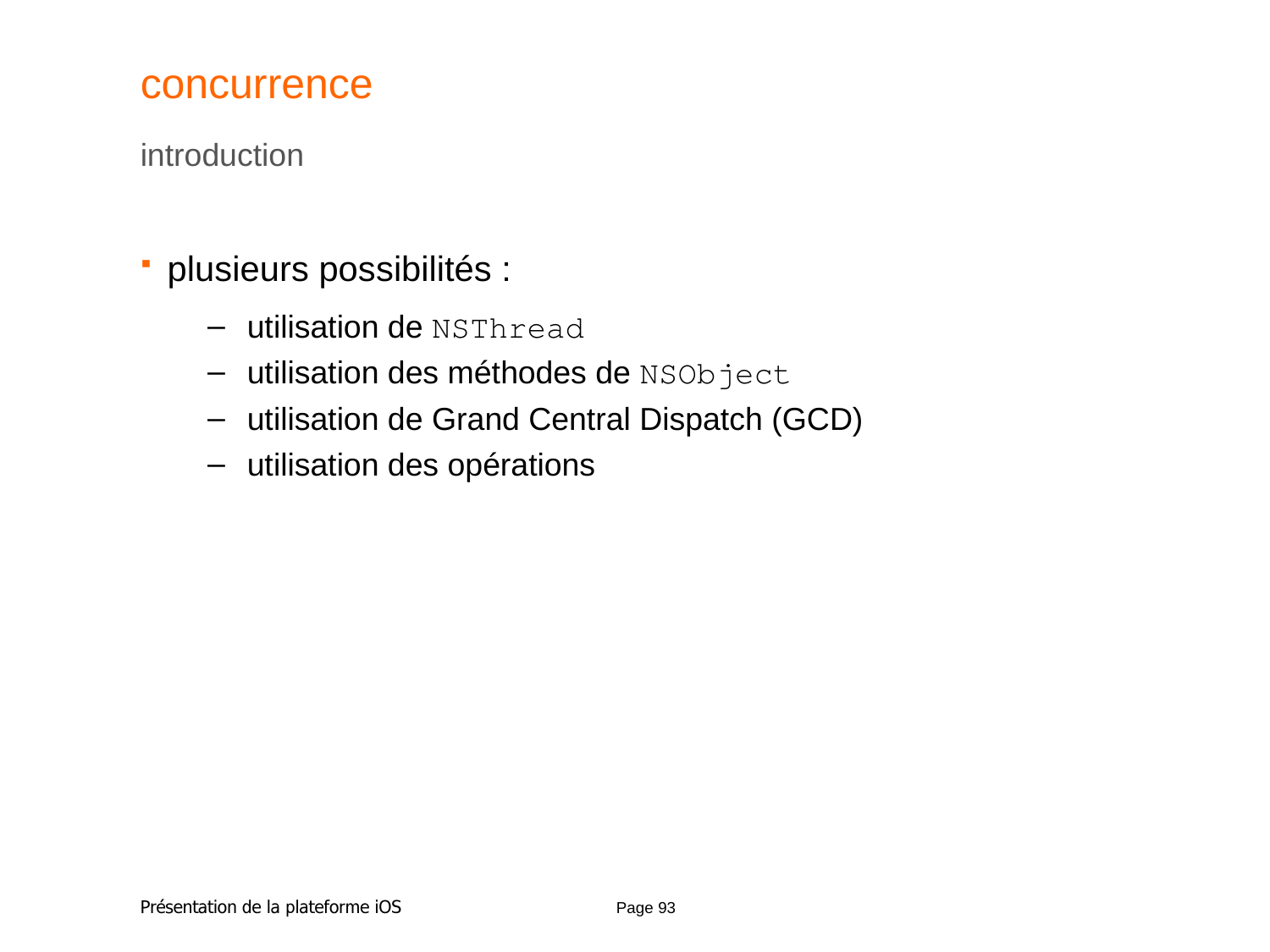

# concurrence
introduction
plusieurs possibilités :
utilisation de NSThread
utilisation des méthodes de NSObject
utilisation de Grand Central Dispatch (GCD)
utilisation des opérations
Présentation de la plateforme iOS